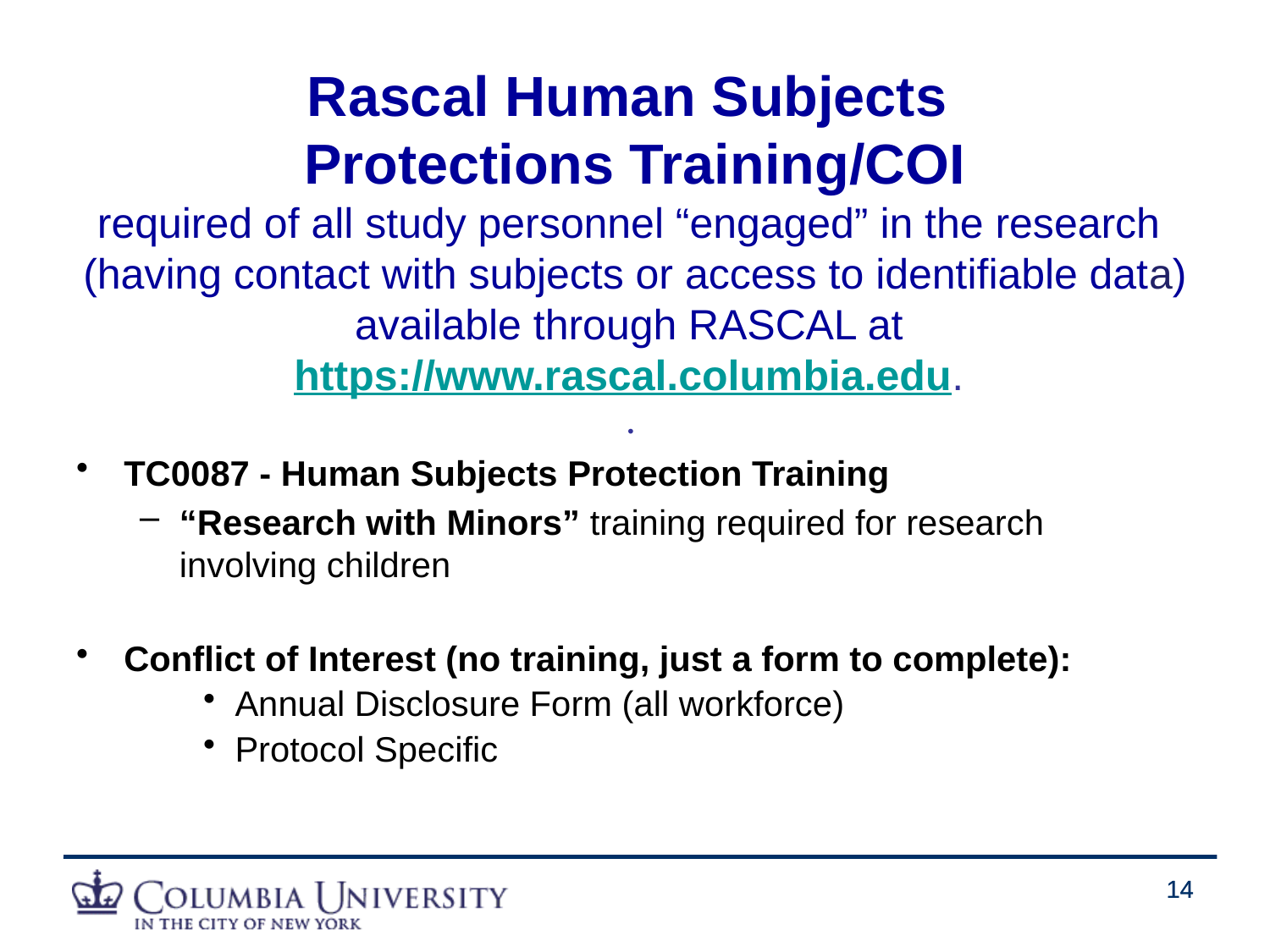

# Rascal Human Subjects Protections Training/COI required of all study personnel “engaged” in the research  (having contact with subjects or access to identifiable data) available through RASCAL at https://www.rascal.columbia.edu. .
TC0087 - Human Subjects Protection Training
“Research with Minors” training required for research involving children

Conflict of Interest (no training, just a form to complete):
Annual Disclosure Form (all workforce)
Protocol Specific

14
14